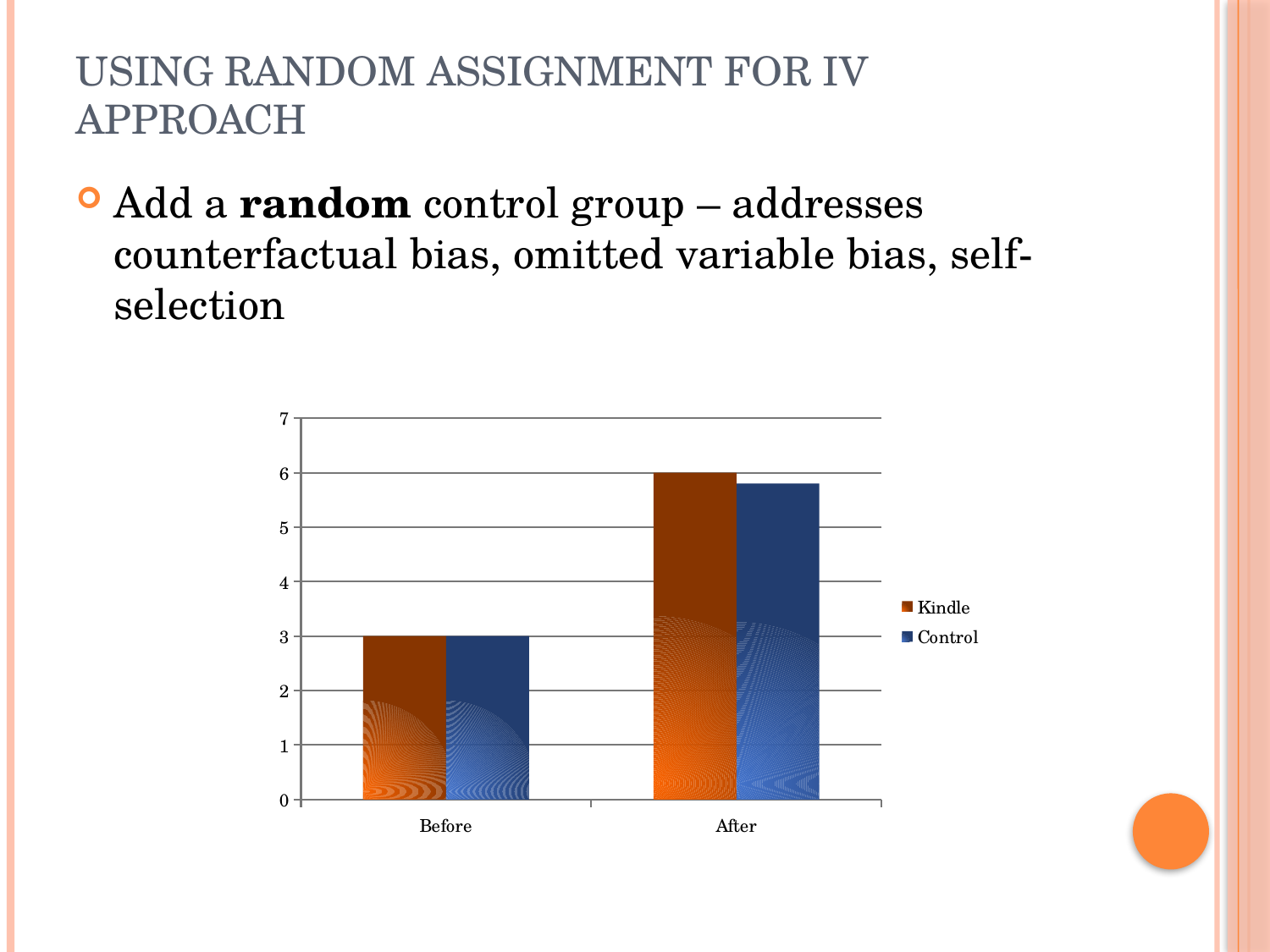

# Using Random Assignment for IV approach
Add a random control group – addresses counterfactual bias, omitted variable bias, self-selection

### Chart

| Category | Kindle | Control |
|---|---|---|
| Before | 3.0 | 3.0 |
| After | 6.0 | 5.8 |